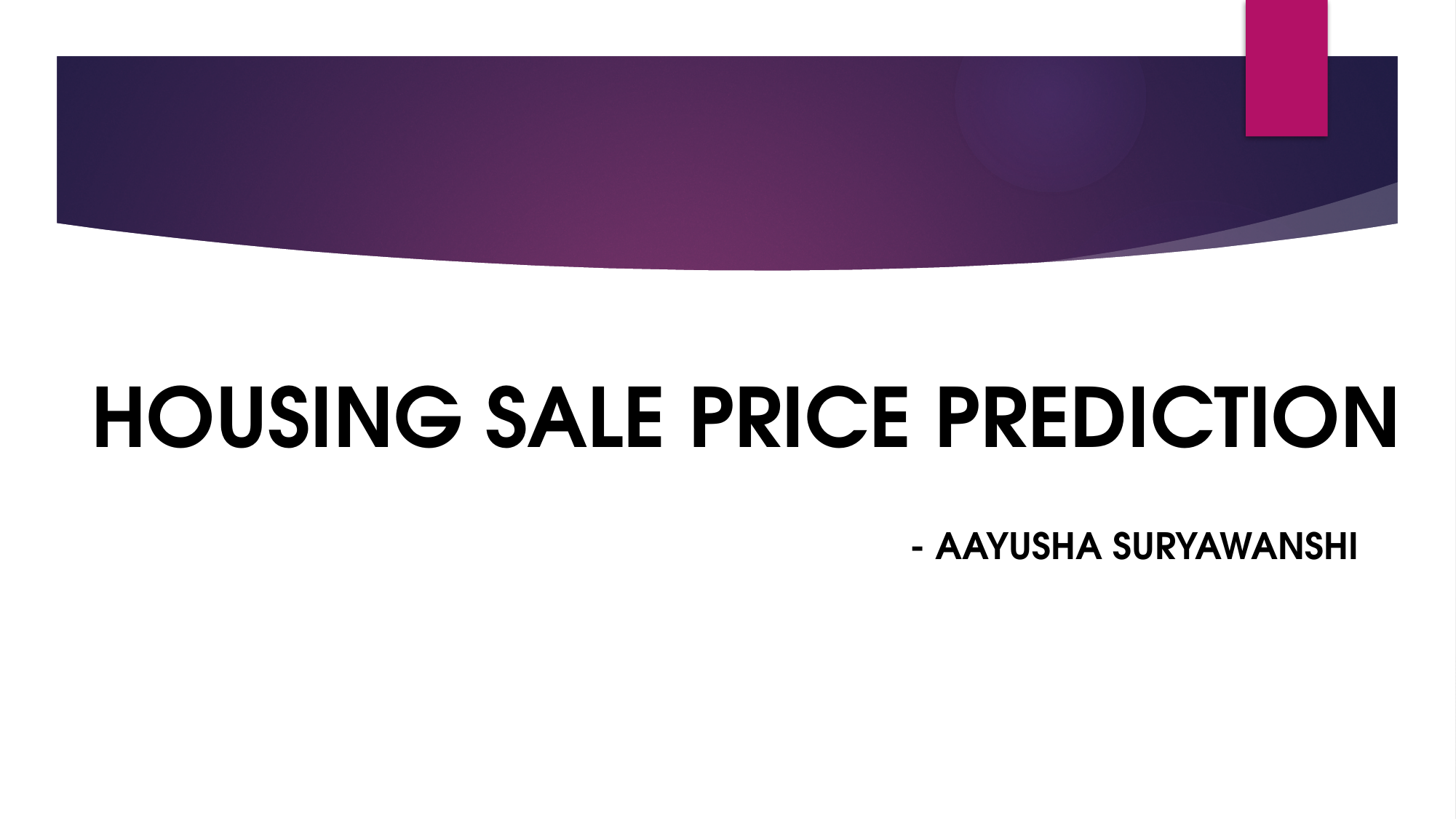

HOUSING SALE PRICE PREDICTION
- AAYUSHA SURYAWANSHI